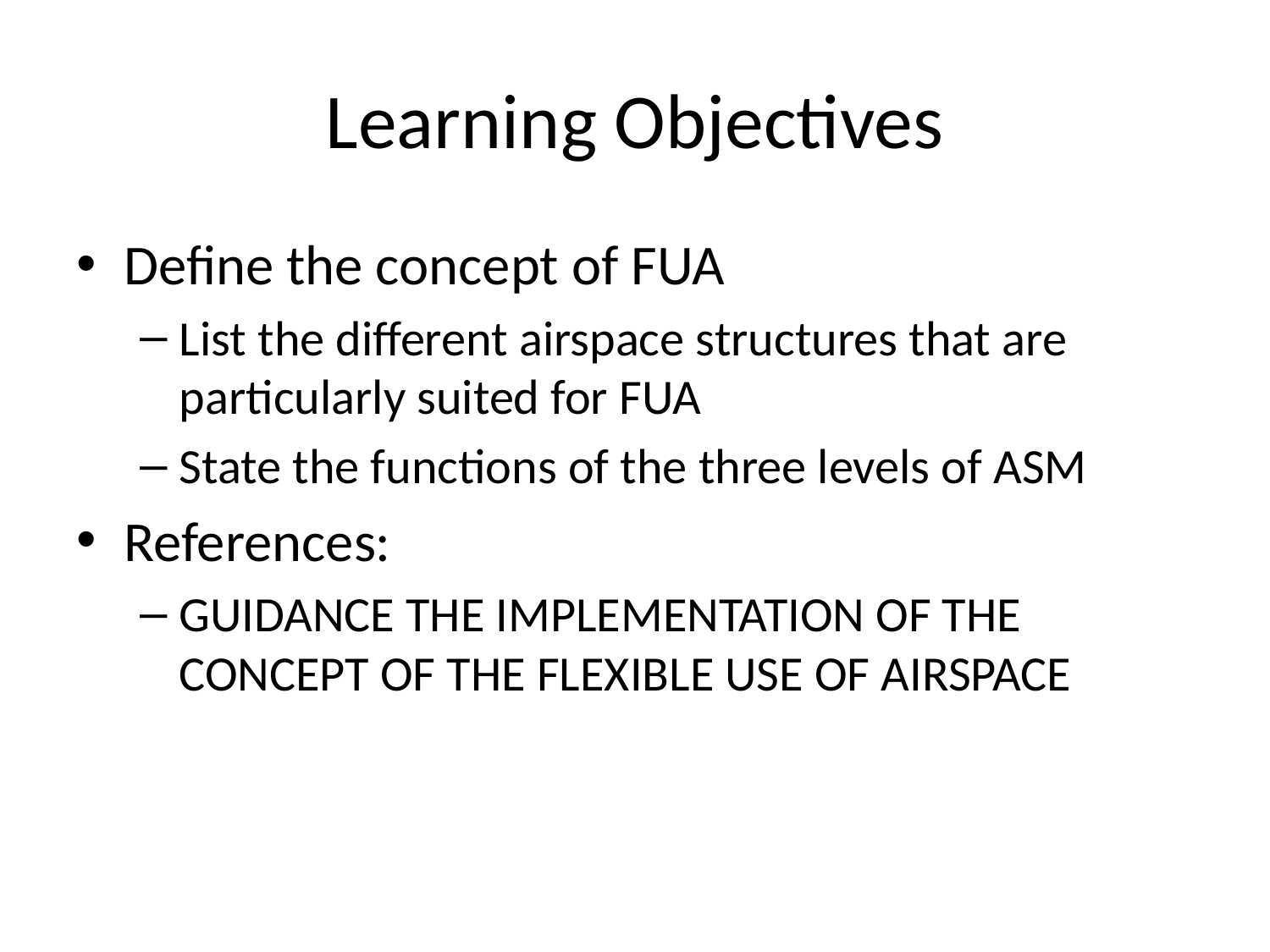

# Learning Objectives
Define the concept of FUA
List the different airspace structures that are particularly suited for FUA
State the functions of the three levels of ASM
References:
GUIDANCE THE IMPLEMENTATION OF THE CONCEPT OF THE FLEXIBLE USE OF AIRSPACE